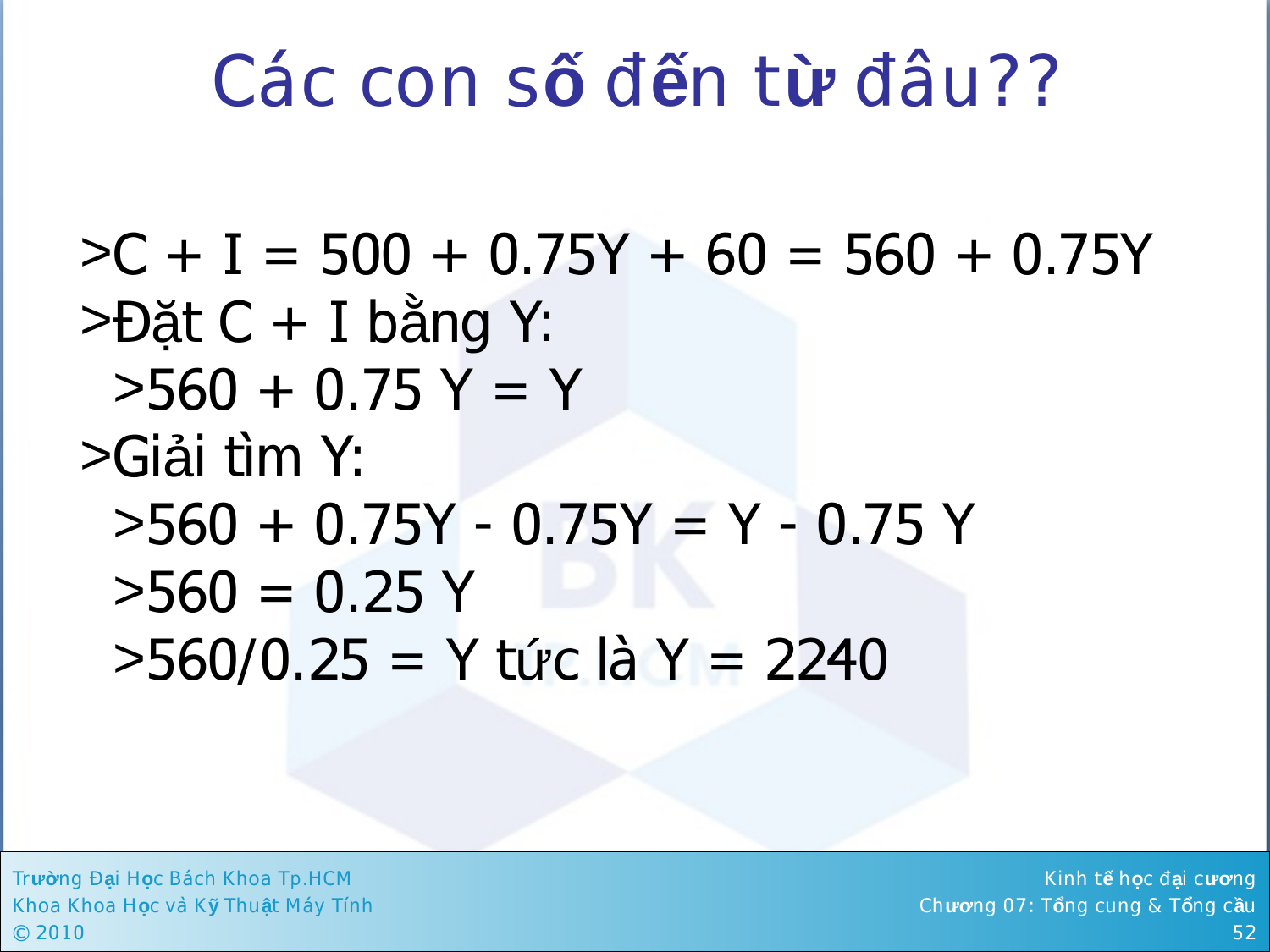

# Các con số đến từ đâu??
C + I = 500 + 0.75Y + 60 = 560 + 0.75Y
Đặt C + I bằng Y:
560 + 0.75 Y = Y
Giải tìm Y:
560 + 0.75Y - 0.75Y = Y - 0.75 Y
560 = 0.25 Y
560/0.25 = Y tức là Y = 2240